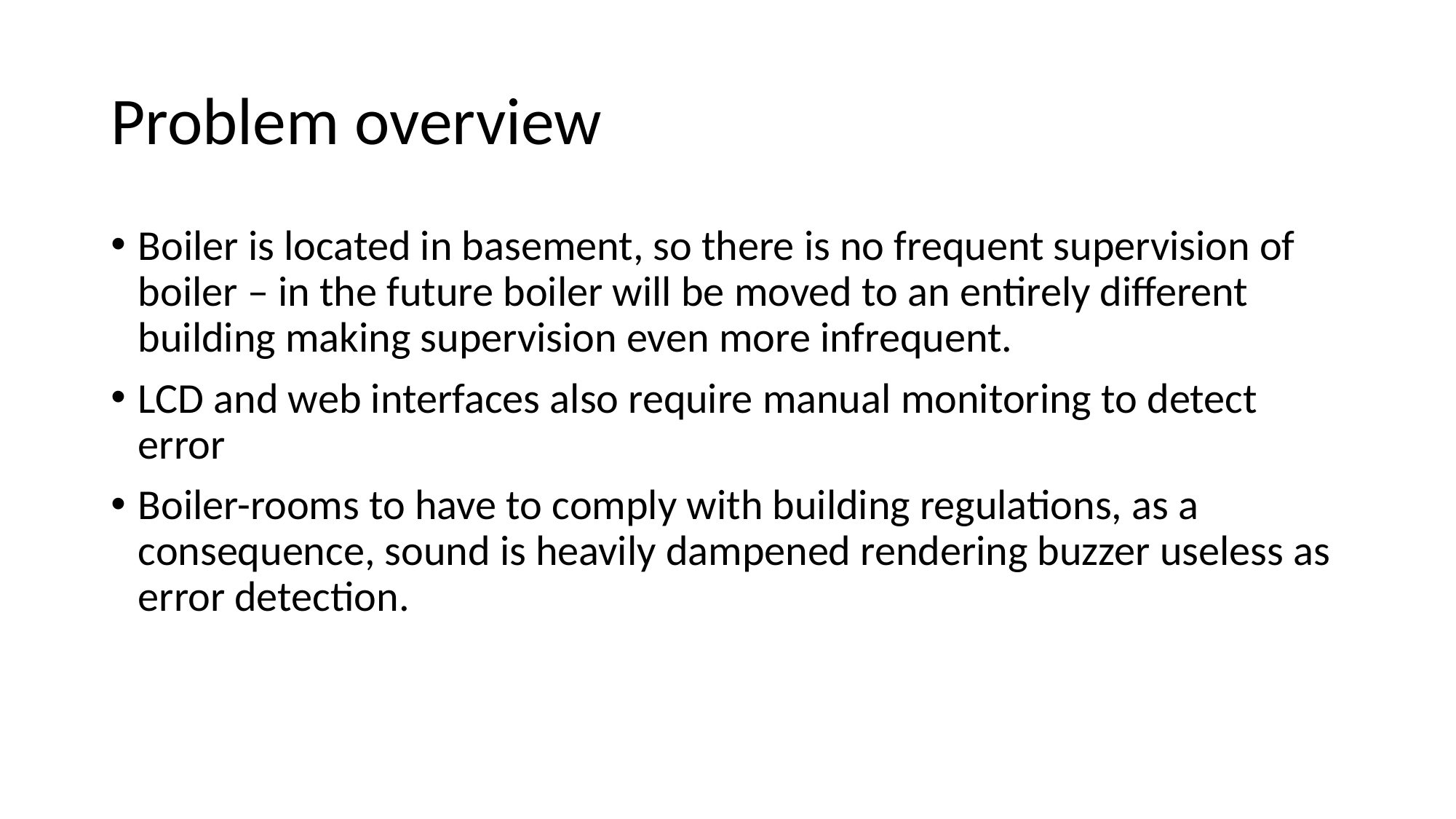

# Problem overview
Boiler is located in basement, so there is no frequent supervision of boiler – in the future boiler will be moved to an entirely different building making supervision even more infrequent.
LCD and web interfaces also require manual monitoring to detect error
Boiler-rooms to have to comply with building regulations, as a consequence, sound is heavily dampened rendering buzzer useless as error detection.